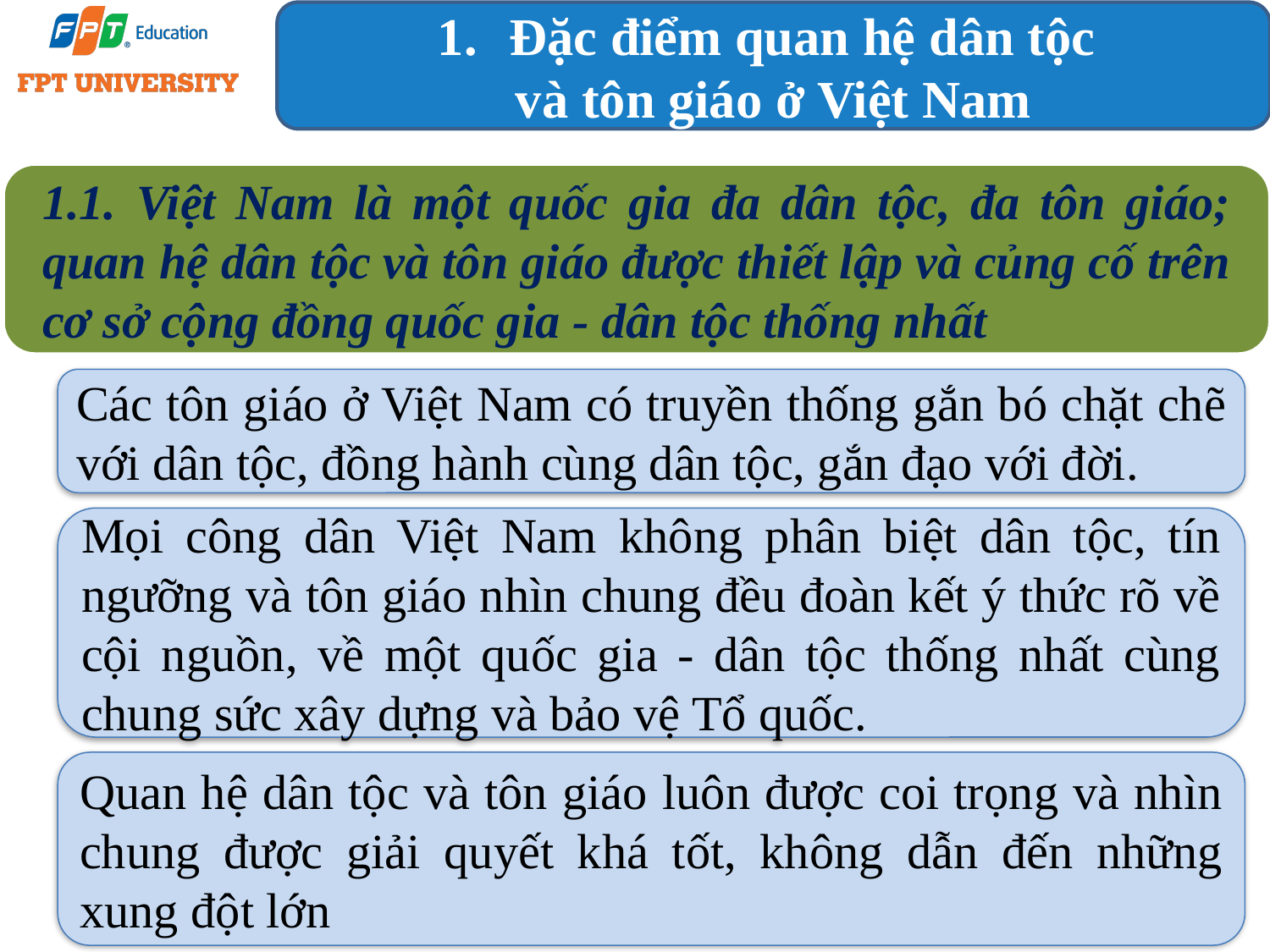

Đặc điểm quan hệ dân tộc
và tôn giáo ở Việt Nam

1.1. Việt Nam là một quốc gia đa dân tộc, đa tôn giáo; quan hệ dân tộc và tôn giáo được thiết lập và củng cố trên cơ sở cộng đồng quốc gia - dân tộc thống nhất
Các tôn giáo ở Việt Nam có truyền thống gắn bó chặt chẽ với dân tộc, đồng hành cùng dân tộc, gắn đạo với đời.
Mọi công dân Việt Nam không phân biệt dân tộc, tín ngưỡng và tôn giáo nhìn chung đều đoàn kết ý thức rõ về cội nguồn, về một quốc gia - dân tộc thống nhất cùng chung sức xây dựng và bảo vệ Tổ quốc.
Quan hệ dân tộc và tôn giáo luôn được coi trọng và nhìn chung được giải quyết khá tốt, không dẫn đến những xung đột lớn